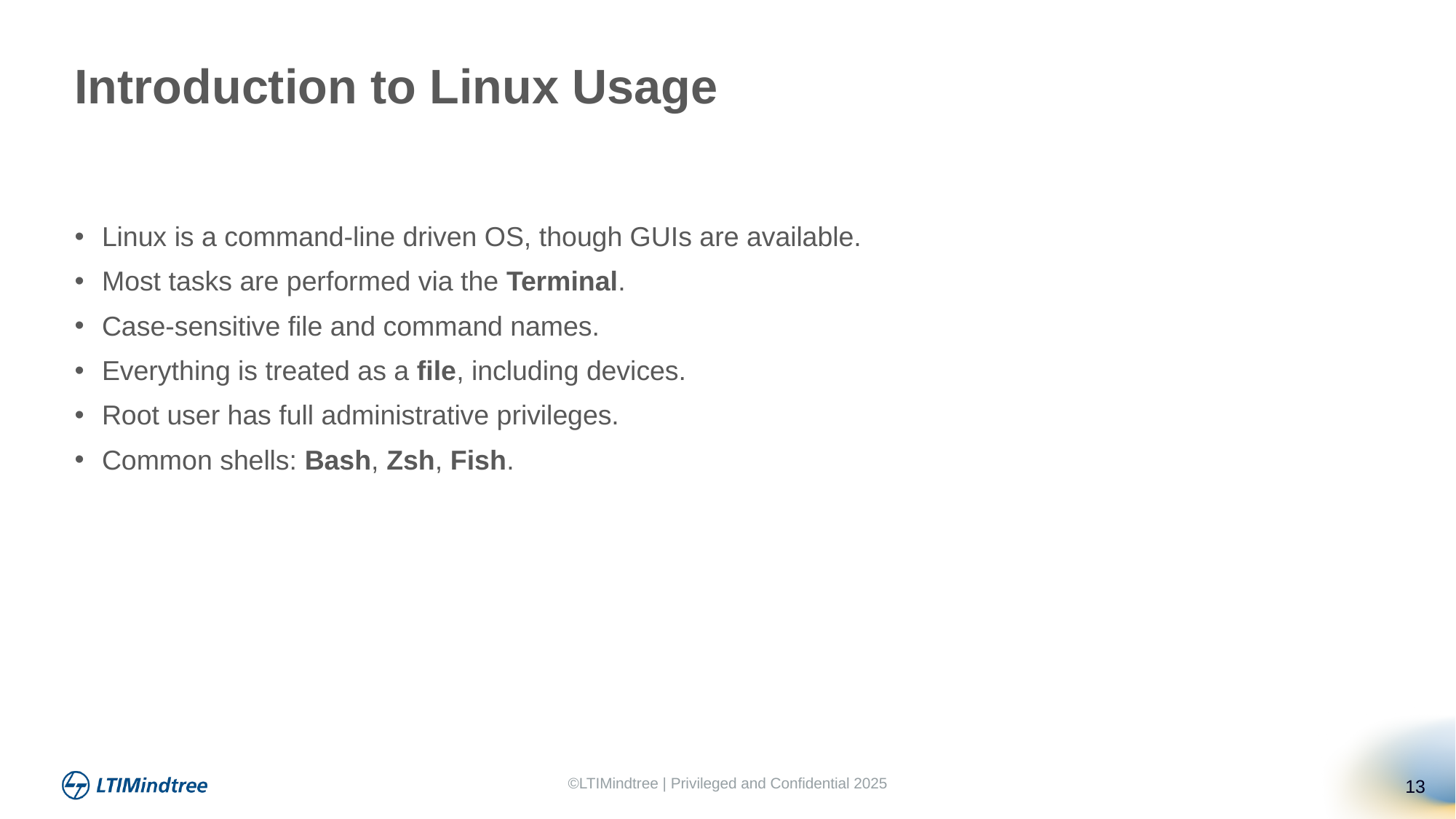

Introduction to Linux Usage
Linux is a command-line driven OS, though GUIs are available.
Most tasks are performed via the Terminal.
Case-sensitive file and command names.
Everything is treated as a file, including devices.
Root user has full administrative privileges.
Common shells: Bash, Zsh, Fish.